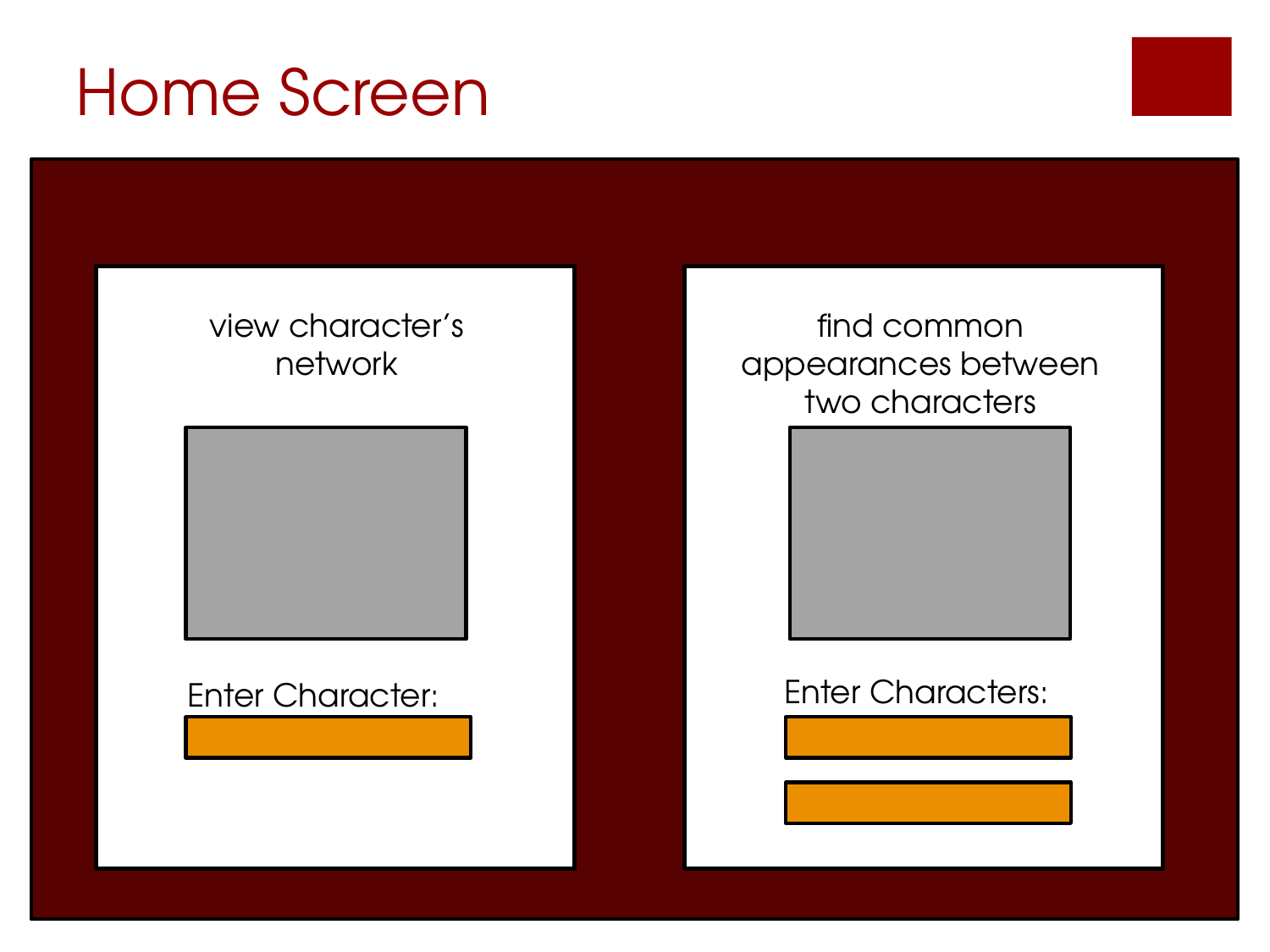

Home Screen

view character’s network
find common appearances between two characters

Enter Characters:
Enter Character: